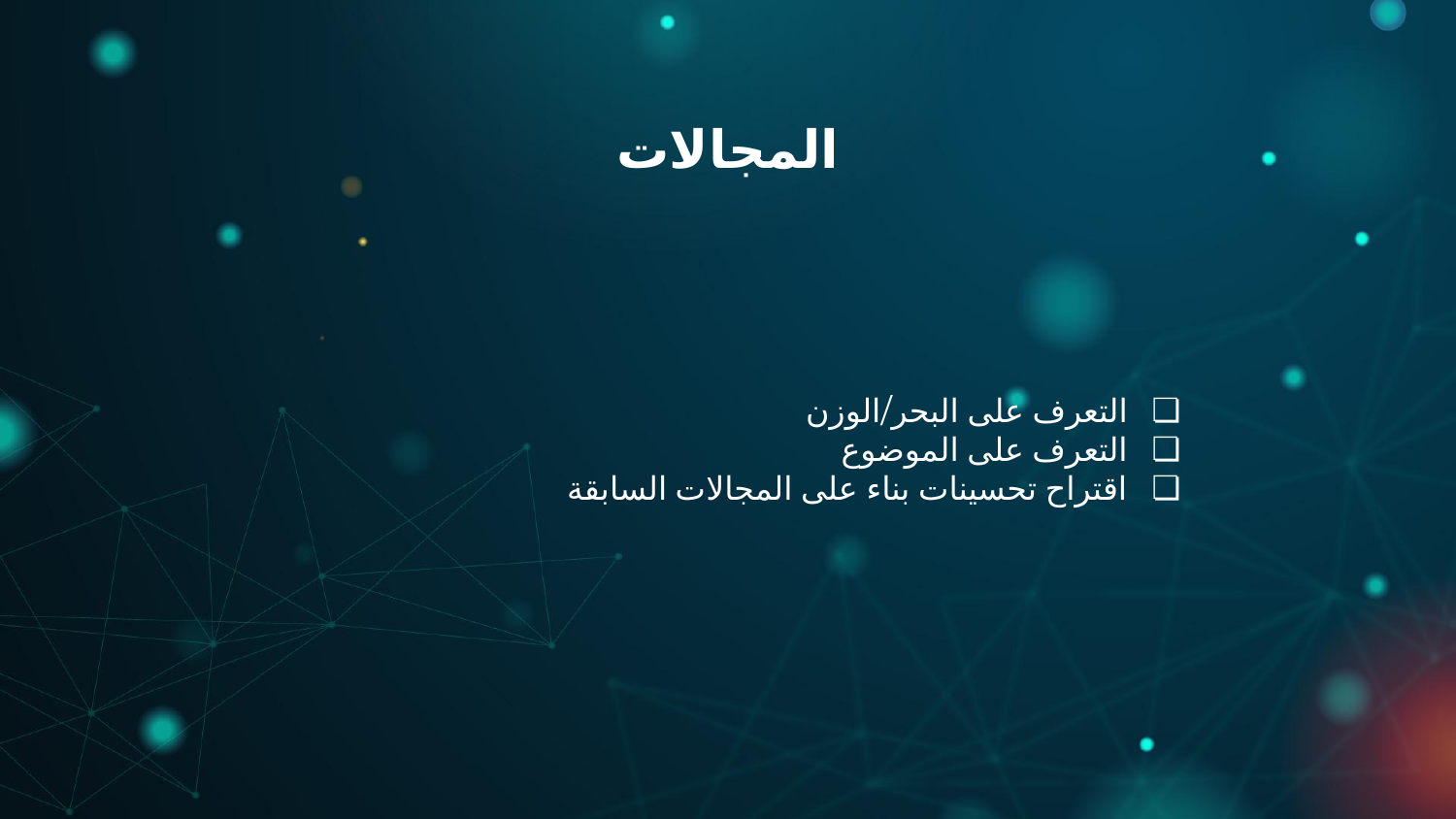

المجالات
التعرف على البحر/الوزن
التعرف على الموضوع
اقتراح تحسينات بناء على المجالات السابقة